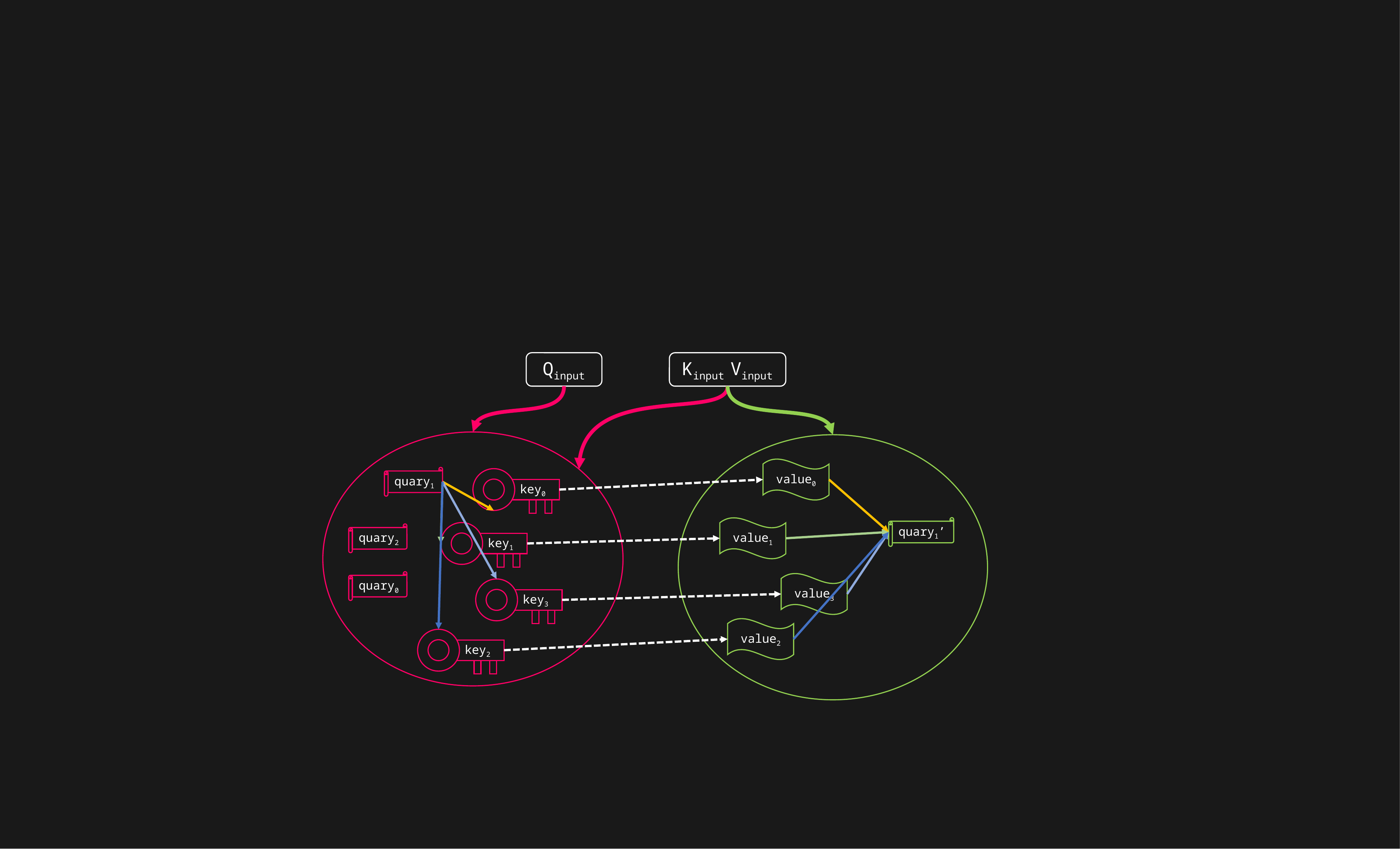

Qinput
Kinput Vinput

value0
quary1

key0

value1
quary1’

key1

quary2
quary0
value3

key3

value2

key2